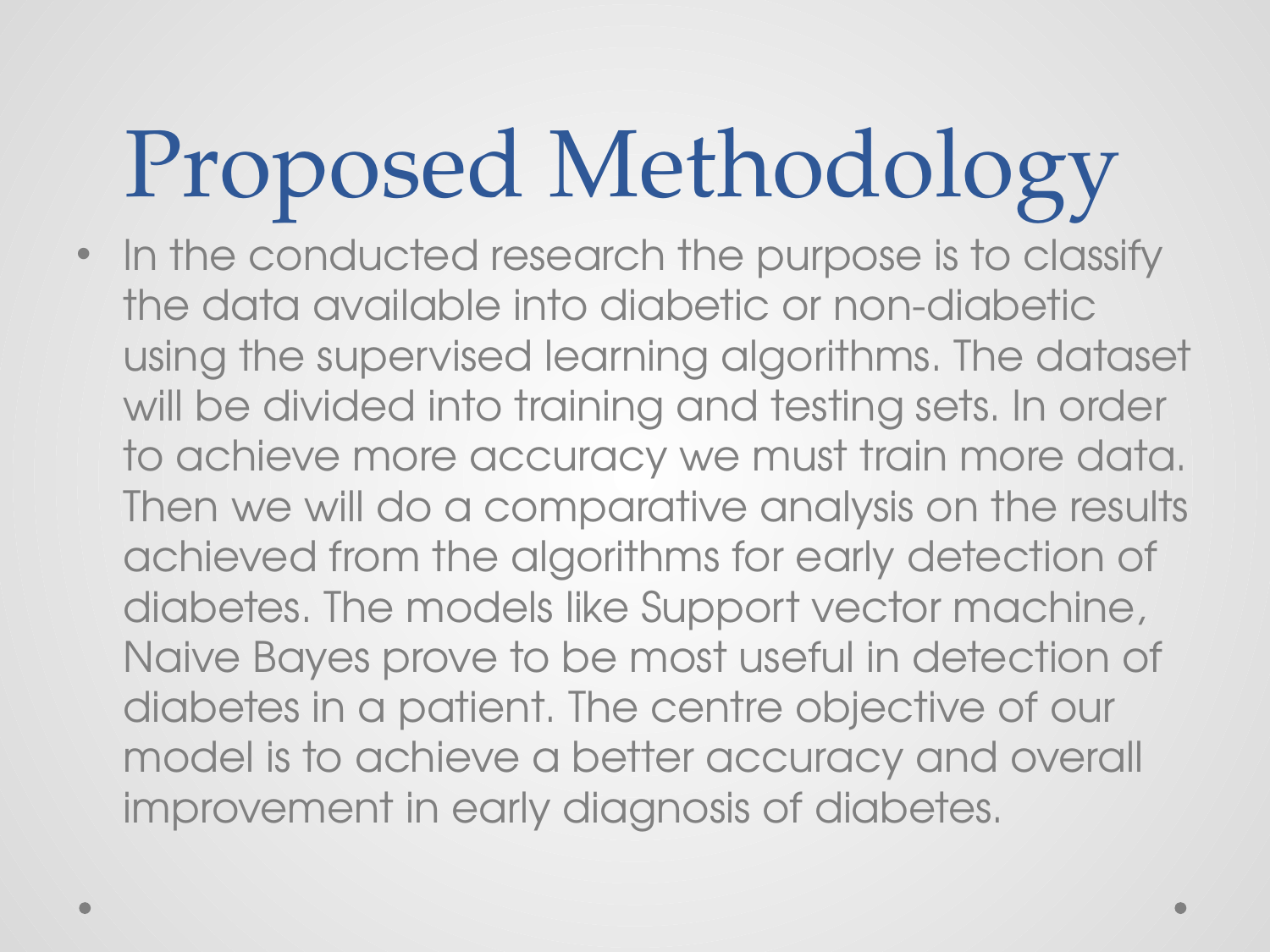

# Proposed Methodology
In the conducted research the purpose is to classify the data available into diabetic or non-diabetic using the supervised learning algorithms. The dataset will be divided into training and testing sets. In order to achieve more accuracy we must train more data. Then we will do a comparative analysis on the results achieved from the algorithms for early detection of diabetes. The models like Support vector machine, Naive Bayes prove to be most useful in detection of diabetes in a patient. The centre objective of our model is to achieve a better accuracy and overall improvement in early diagnosis of diabetes.